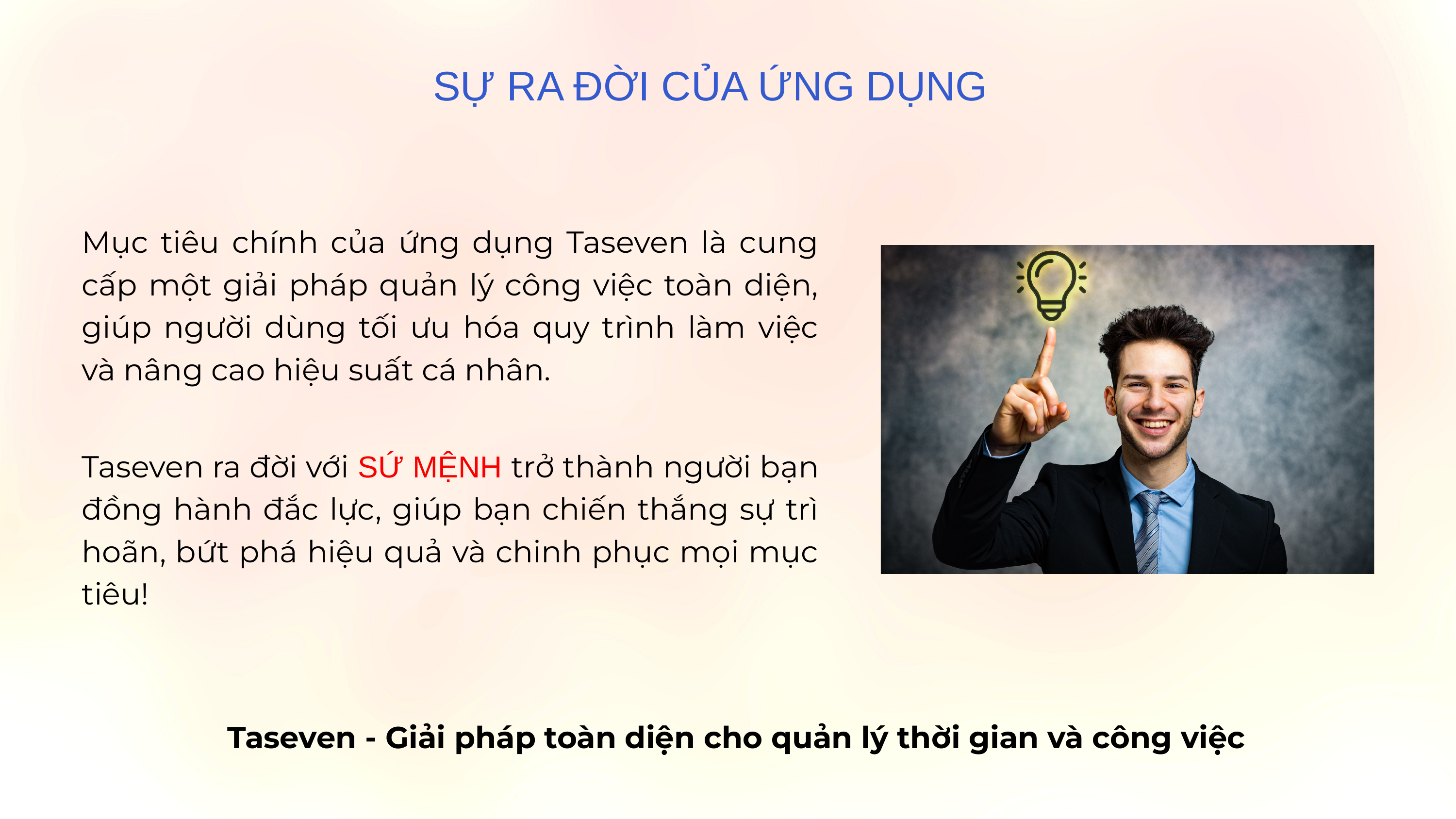

SỰ RA ĐỜI CỦA ỨNG DỤNG
Mục tiêu chính của ứng dụng Taseven là cung cấp một giải pháp quản lý công việc toàn diện, giúp người dùng tối ưu hóa quy trình làm việc và nâng cao hiệu suất cá nhân.

Taseven ra đời với SỨ MỆNH trở thành người bạn đồng hành đắc lực, giúp bạn chiến thắng sự trì hoãn, bứt phá hiệu quả và chinh phục mọi mục tiêu!
Taseven - Giải pháp toàn diện cho quản lý thời gian và công việc